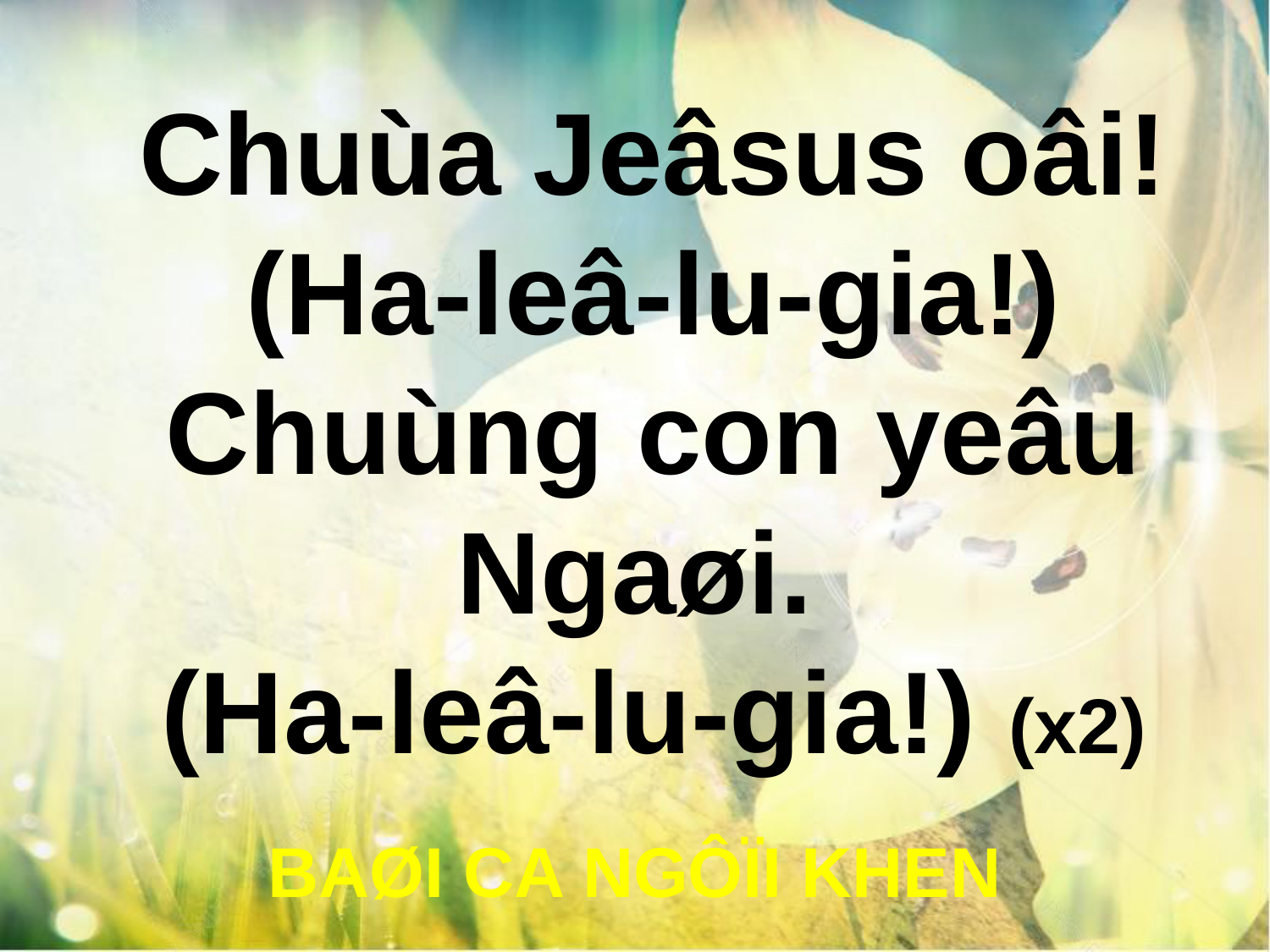

Chuùa Jeâsus oâi!
(Ha-leâ-lu-gia!)
Chuùng con yeâu Ngaøi.
(Ha-leâ-lu-gia!) (x2)
BAØI CA NGÔÏI KHEN